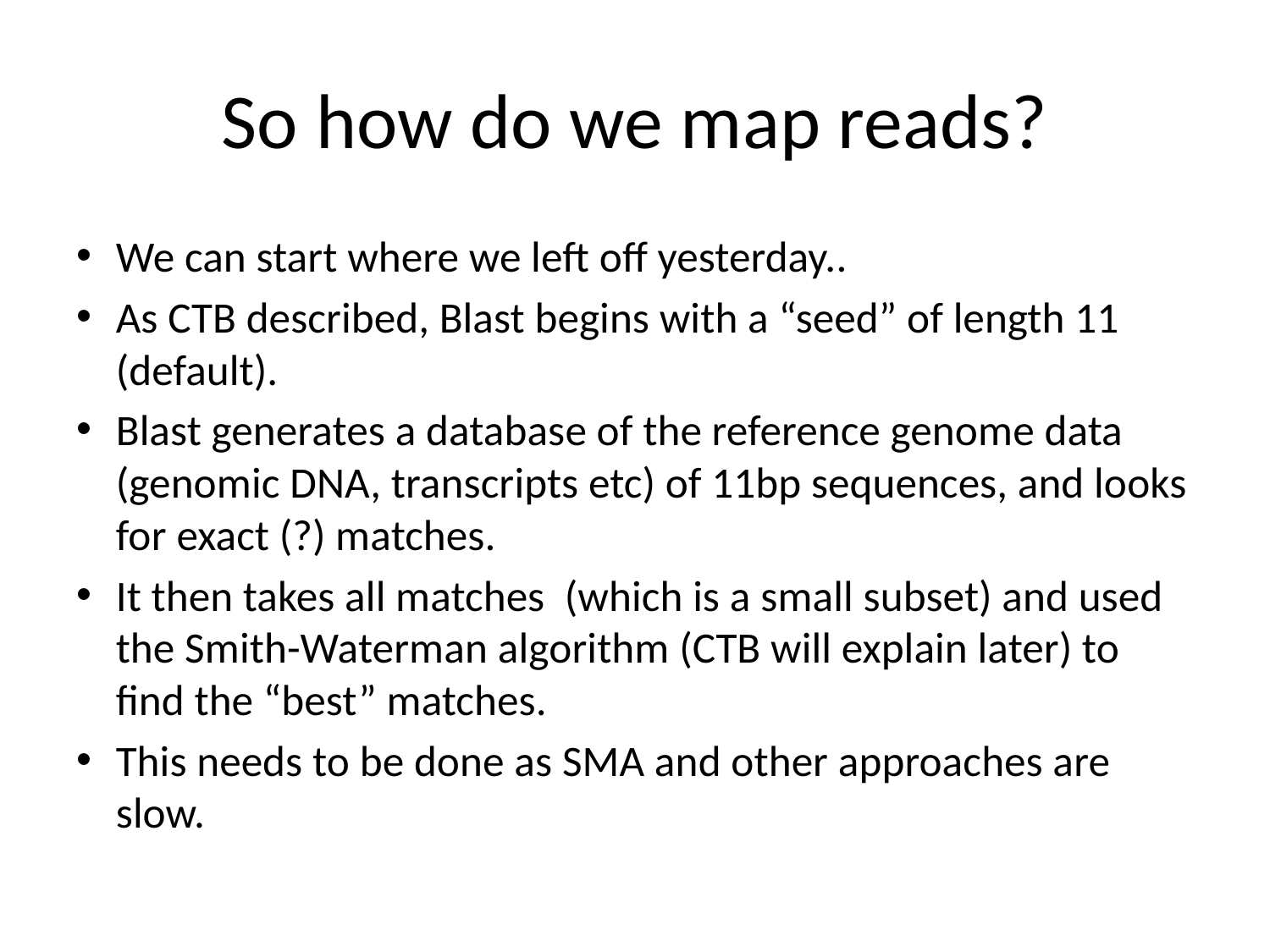

# So how do we map reads?
We can start where we left off yesterday..
As CTB described, Blast begins with a “seed” of length 11 (default).
Blast generates a database of the reference genome data (genomic DNA, transcripts etc) of 11bp sequences, and looks for exact (?) matches.
It then takes all matches  (which is a small subset) and used the Smith-Waterman algorithm (CTB will explain later) to find the “best” matches.
This needs to be done as SMA and other approaches are slow.